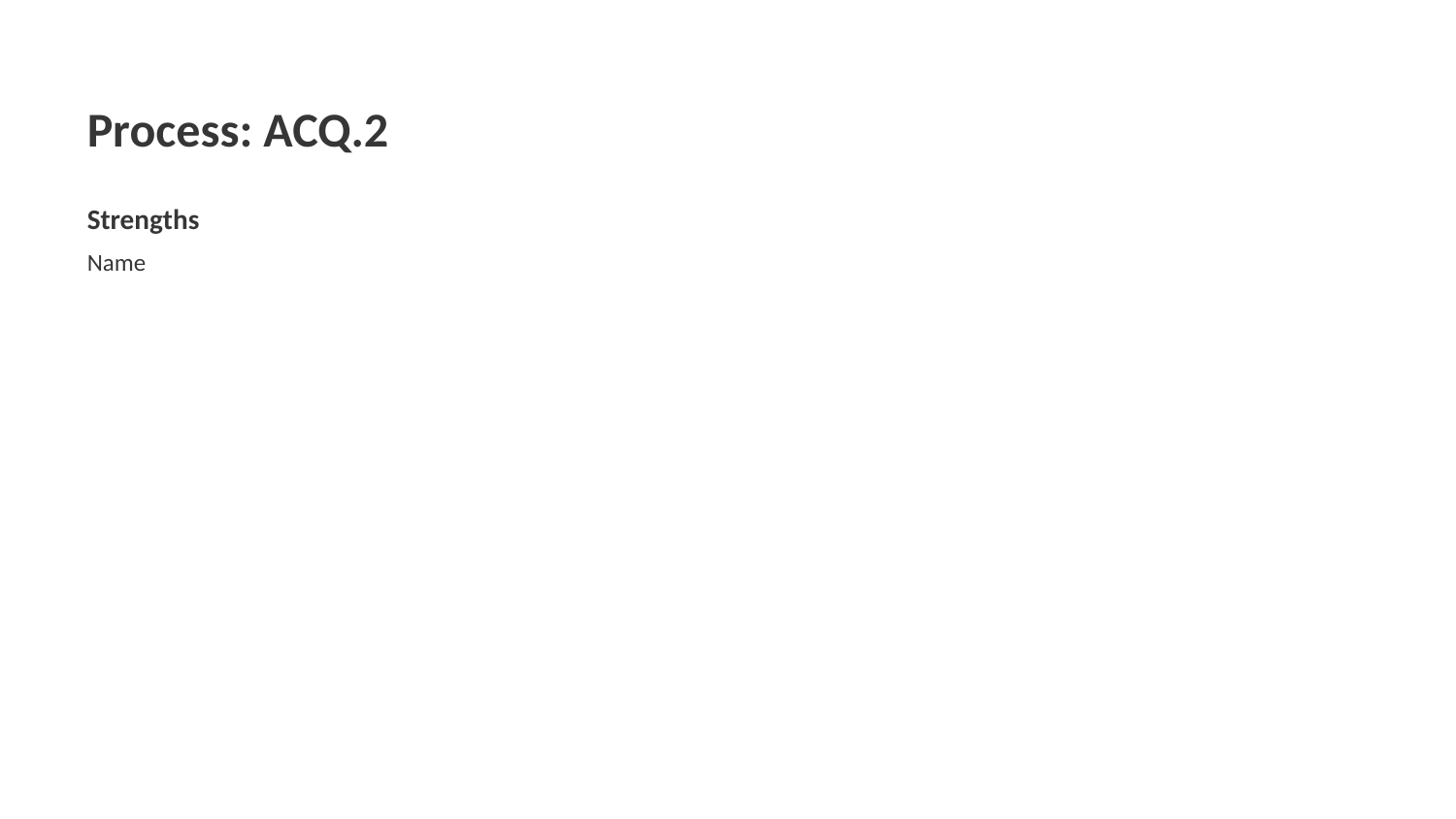

Process: ACQ.2
Strengths
Name
SpiceUP Assessment Tool
Confidential Information